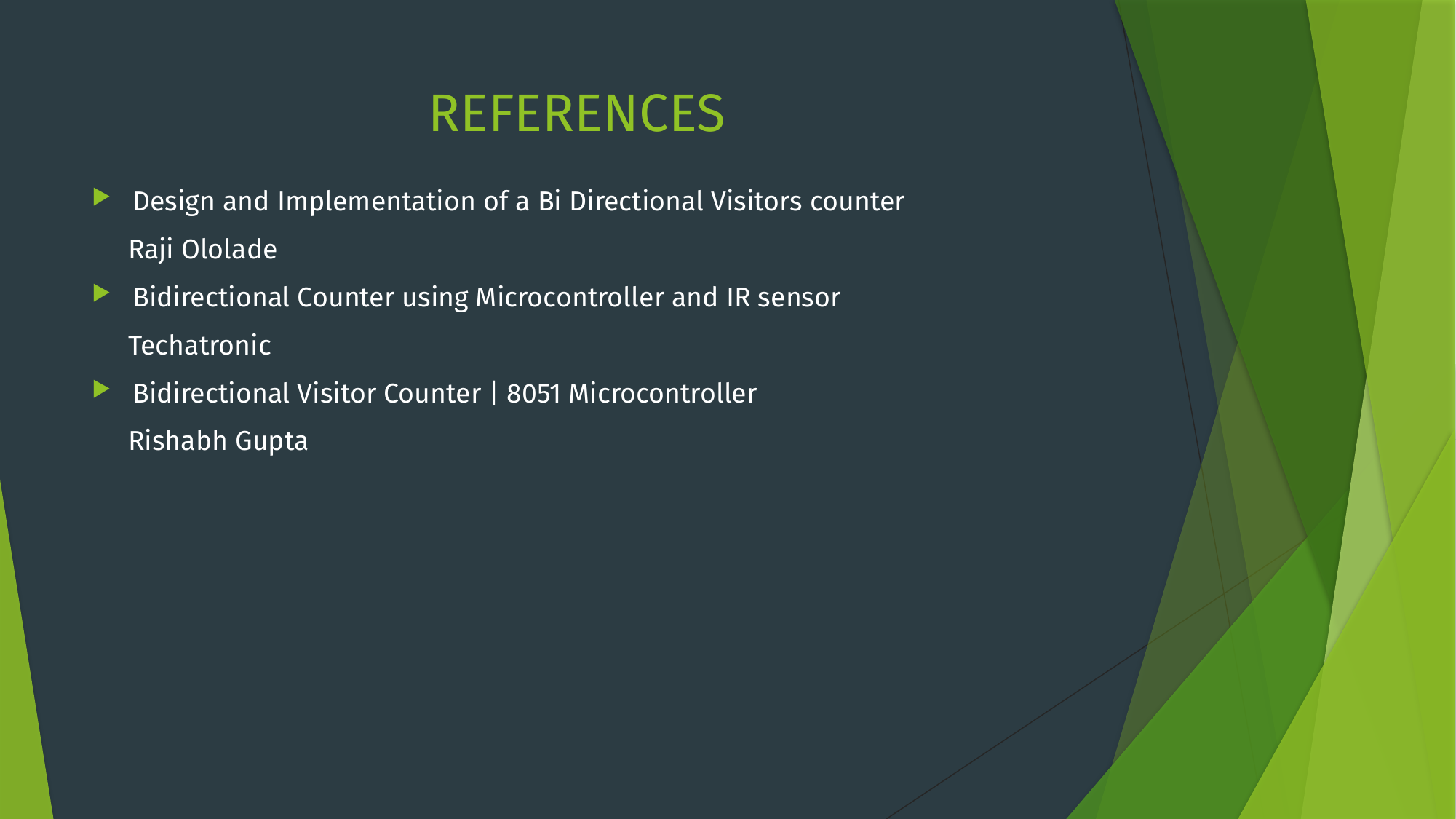

# REFERENCES
Design and Implementation of a Bi Directional Visitors counter
     Raji Ololade
Bidirectional Counter using Microcontroller and IR sensor
     Techatronic
Bidirectional Visitor Counter | 8051 Microcontroller
     Rishabh Gupta